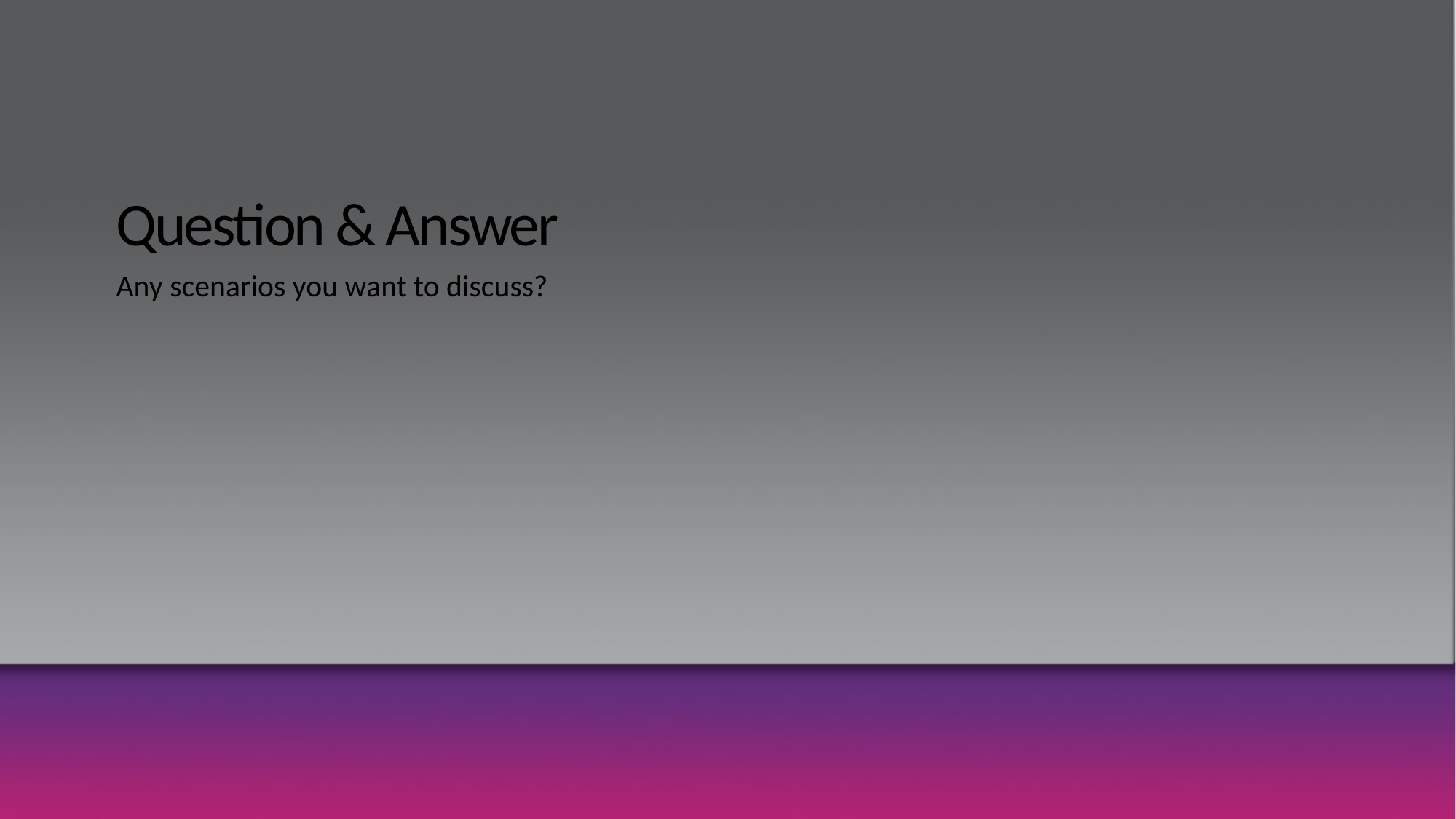

# Question & Answer
Any scenarios you want to discuss?